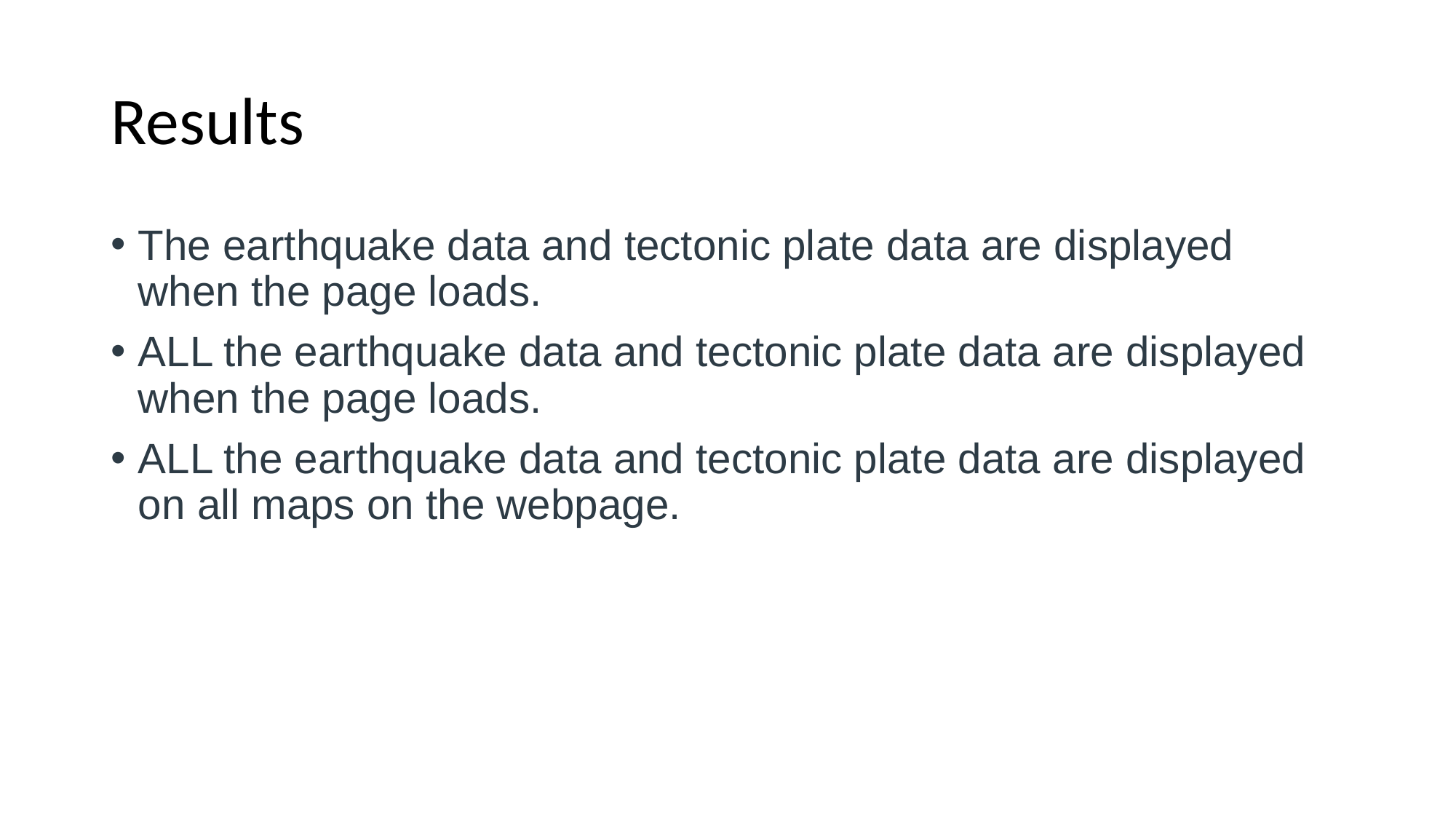

# Results
The earthquake data and tectonic plate data are displayed when the page loads.
ALL the earthquake data and tectonic plate data are displayed when the page loads.
ALL the earthquake data and tectonic plate data are displayed on all maps on the webpage.